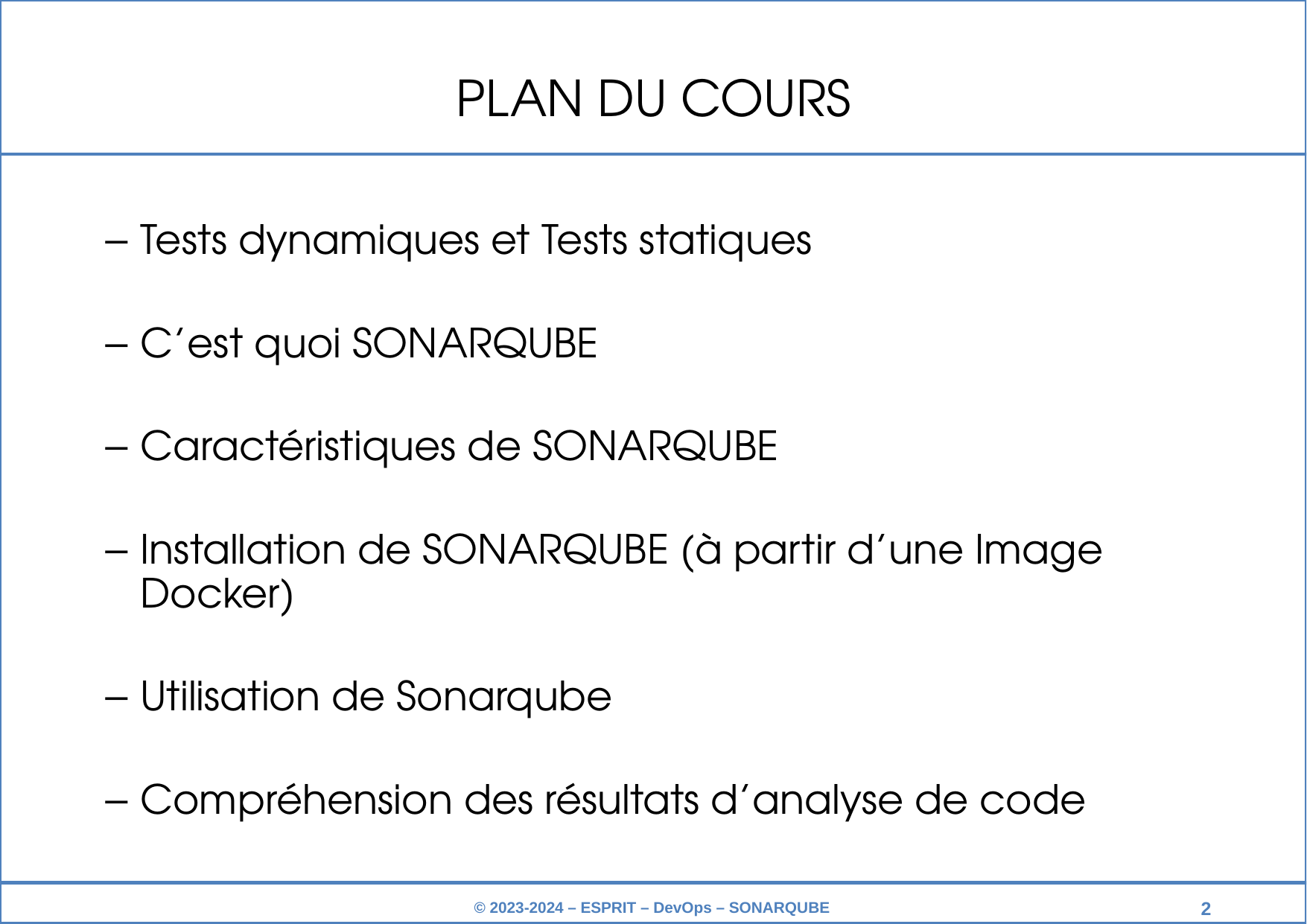

PLAN DU COURS

Tests dynamiques et Tests statiques

C’est quoi SONARQUBE

Caractéristiques de SONARQUBE

Installation de SONARQUBE (à partir d’une Image Docker)

Utilisation de Sonarqube

Compréhension des résultats d’analyse de code
2